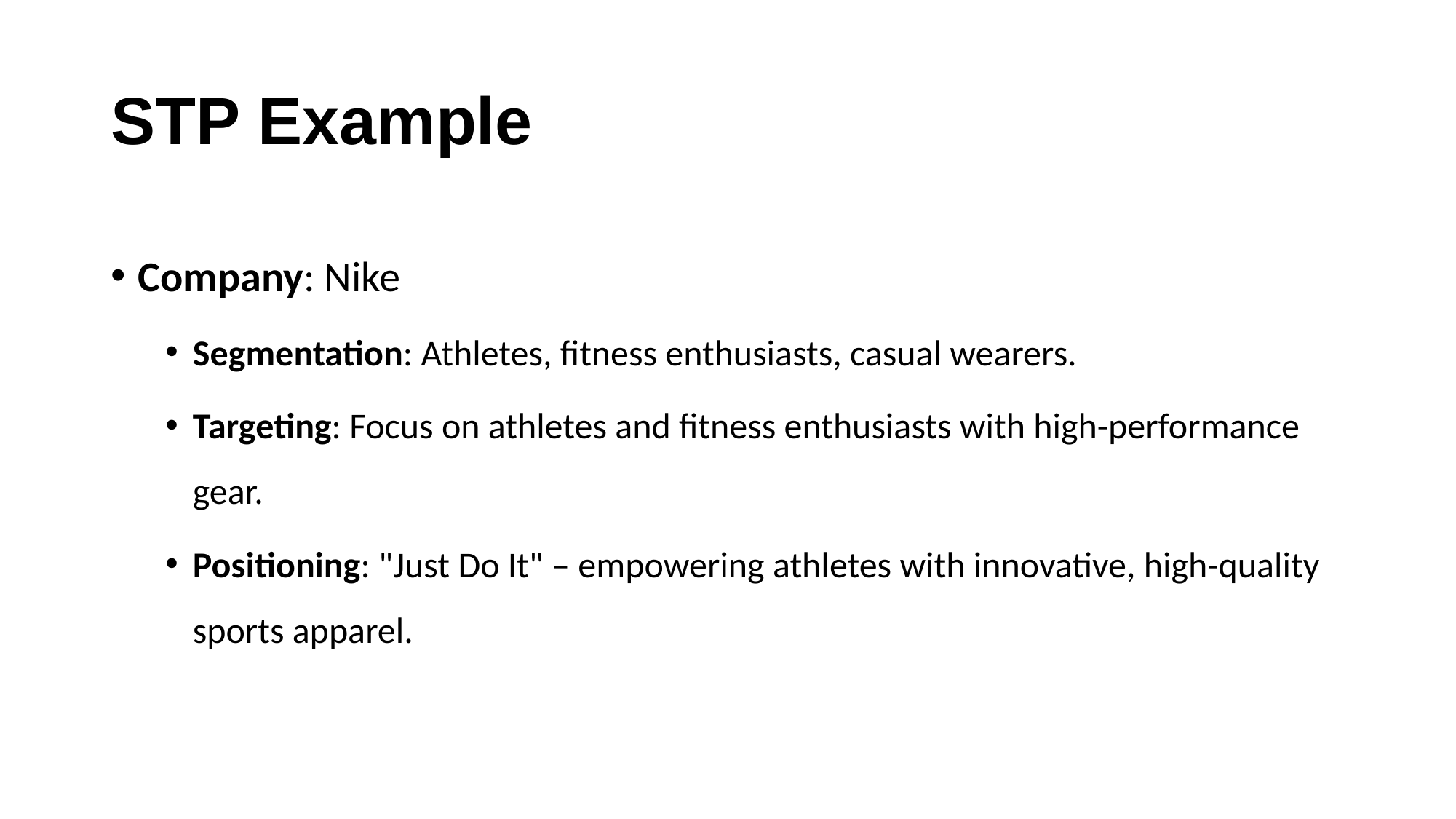

# STP Example
Company: Nike
Segmentation: Athletes, fitness enthusiasts, casual wearers.
Targeting: Focus on athletes and fitness enthusiasts with high-performance gear.
Positioning: "Just Do It" – empowering athletes with innovative, high-quality sports apparel.